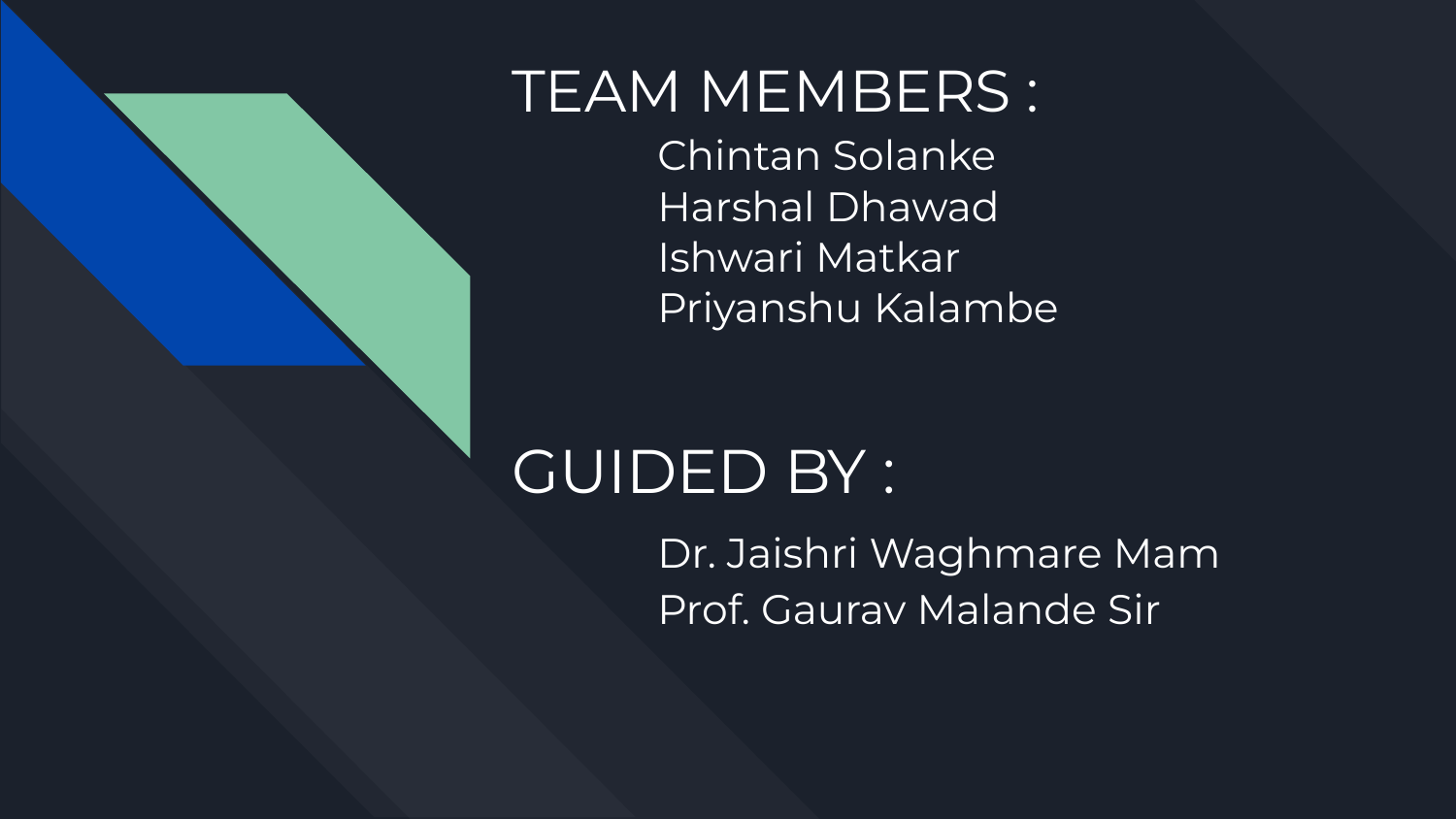

# TEAM MEMBERS :
      	Chintan Solanke
 	Harshal Dhawad
 	Ishwari Matkar
 	Priyanshu Kalambe

GUIDED BY :
     	Dr. Jaishri Waghmare Mam
	Prof. Gaurav Malande Sir